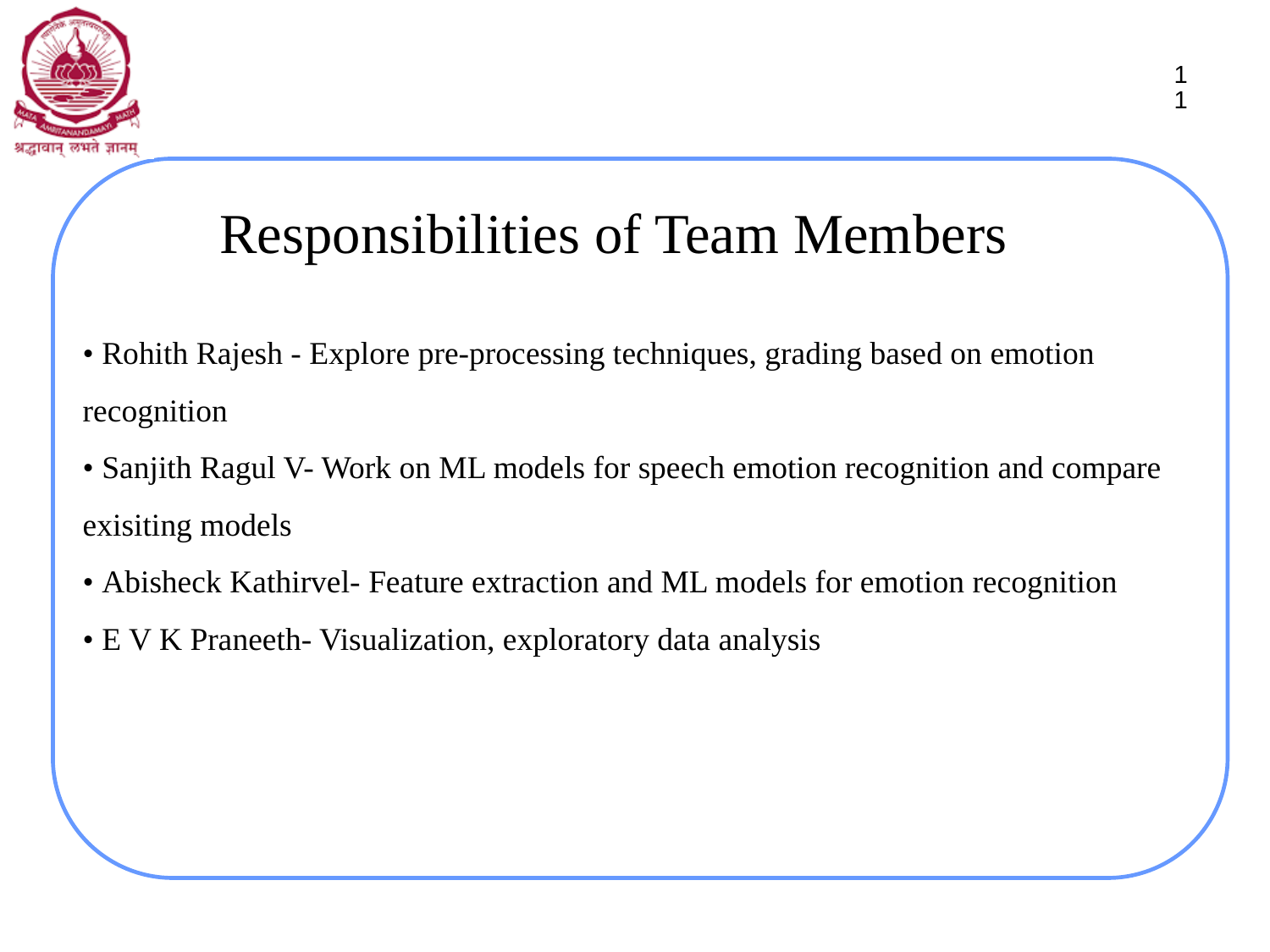

11
# Responsibilities of Team Members
• Rohith Rajesh - Explore pre-processing techniques, grading based on emotion
recognition
• Sanjith Ragul V- Work on ML models for speech emotion recognition and compare
exisiting models
• Abisheck Kathirvel- Feature extraction and ML models for emotion recognition
• E V K Praneeth- Visualization, exploratory data analysis